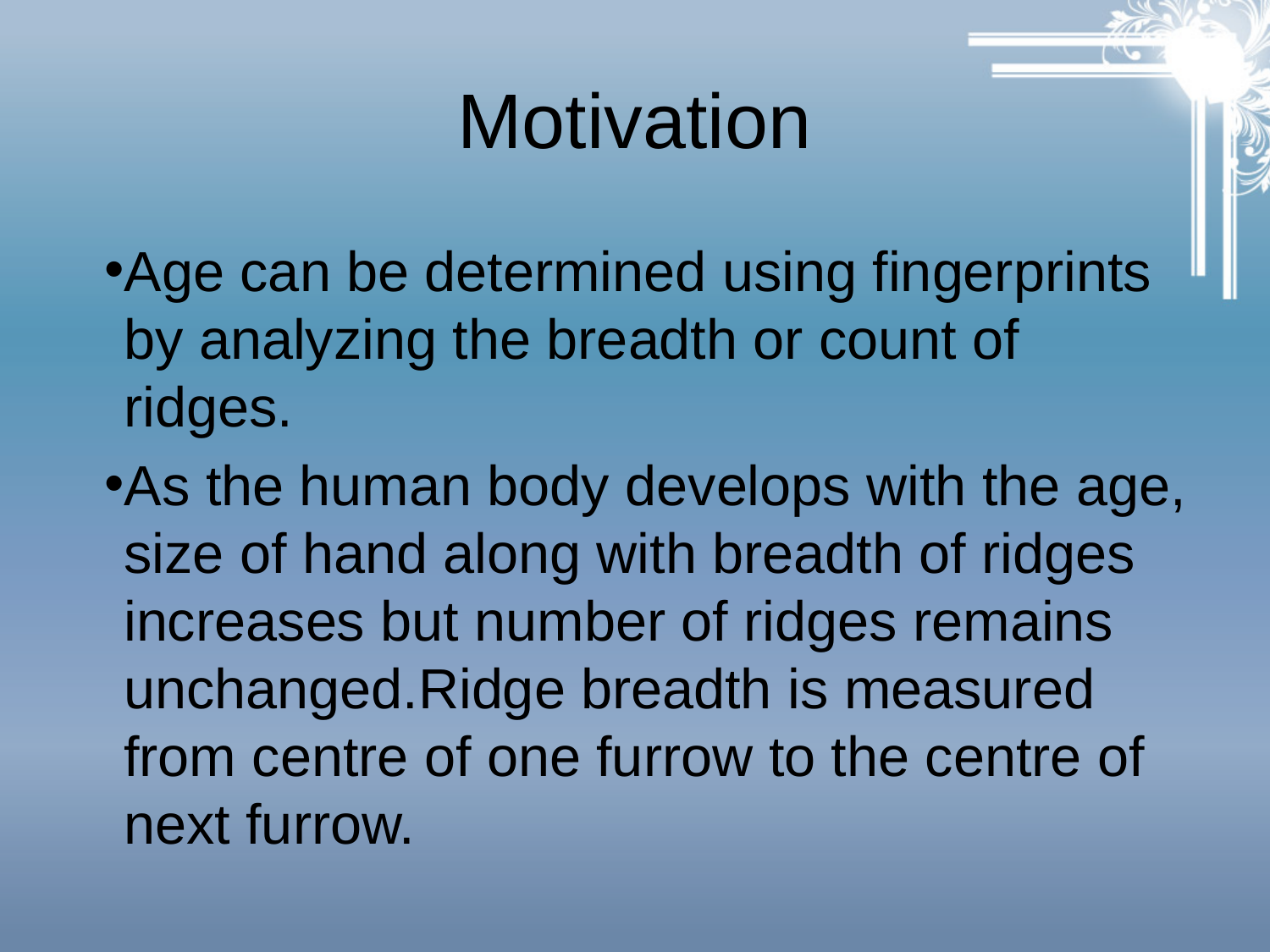

# Motivation
Age can be determined using fingerprints by analyzing the breadth or count of ridges.
As the human body develops with the age, size of hand along with breadth of ridges increases but number of ridges remains unchanged.Ridge breadth is measured from centre of one furrow to the centre of next furrow.